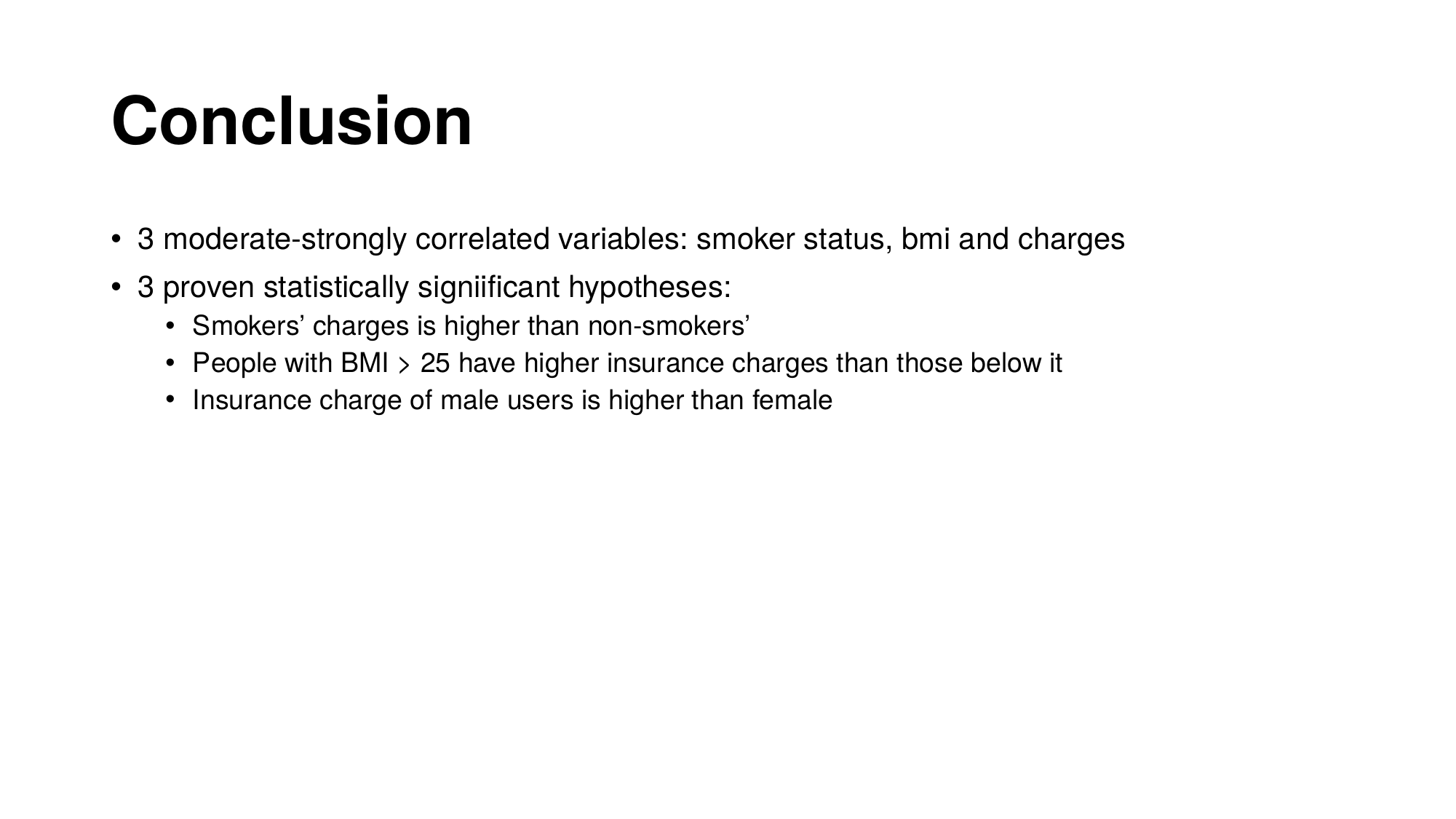

# Conclusion
3 moderate-strongly correlated variables: smoker status, bmi and charges
3 proven statistically signiificant hypotheses:
Smokers’ charges is higher than non-smokers’
People with BMI > 25 have higher insurance charges than those below it
Insurance charge of male users is higher than female